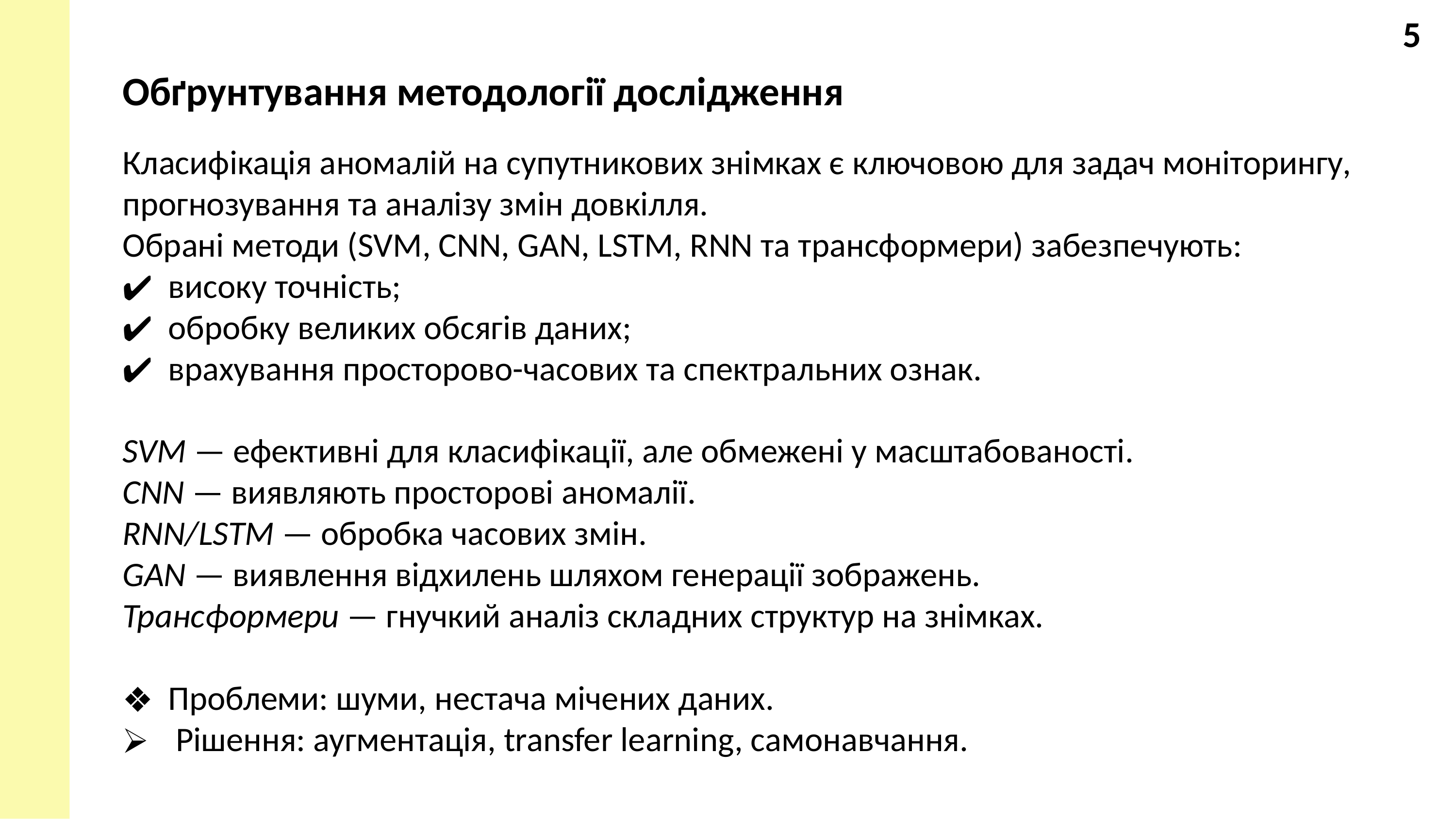

5
Обґрунтування методології дослідження
Класифікація аномалій на супутникових знімках є ключовою для задач моніторингу, прогнозування та аналізу змін довкілля.
Обрані методи (SVM, CNN, GAN, LSTM, RNN та трансформери) забезпечують:
високу точність;
обробку великих обсягів даних;
врахування просторово-часових та спектральних ознак.

SVM — ефективні для класифікації, але обмежені у масштабованості.
CNN — виявляють просторові аномалії.
RNN/LSTM — обробка часових змін.
GAN — виявлення відхилень шляхом генерації зображень.
Трансформери — гнучкий аналіз складних структур на знімках.

Проблеми: шуми, нестача мічених даних.
 Рішення: аугментація, transfer learning, самонавчання.